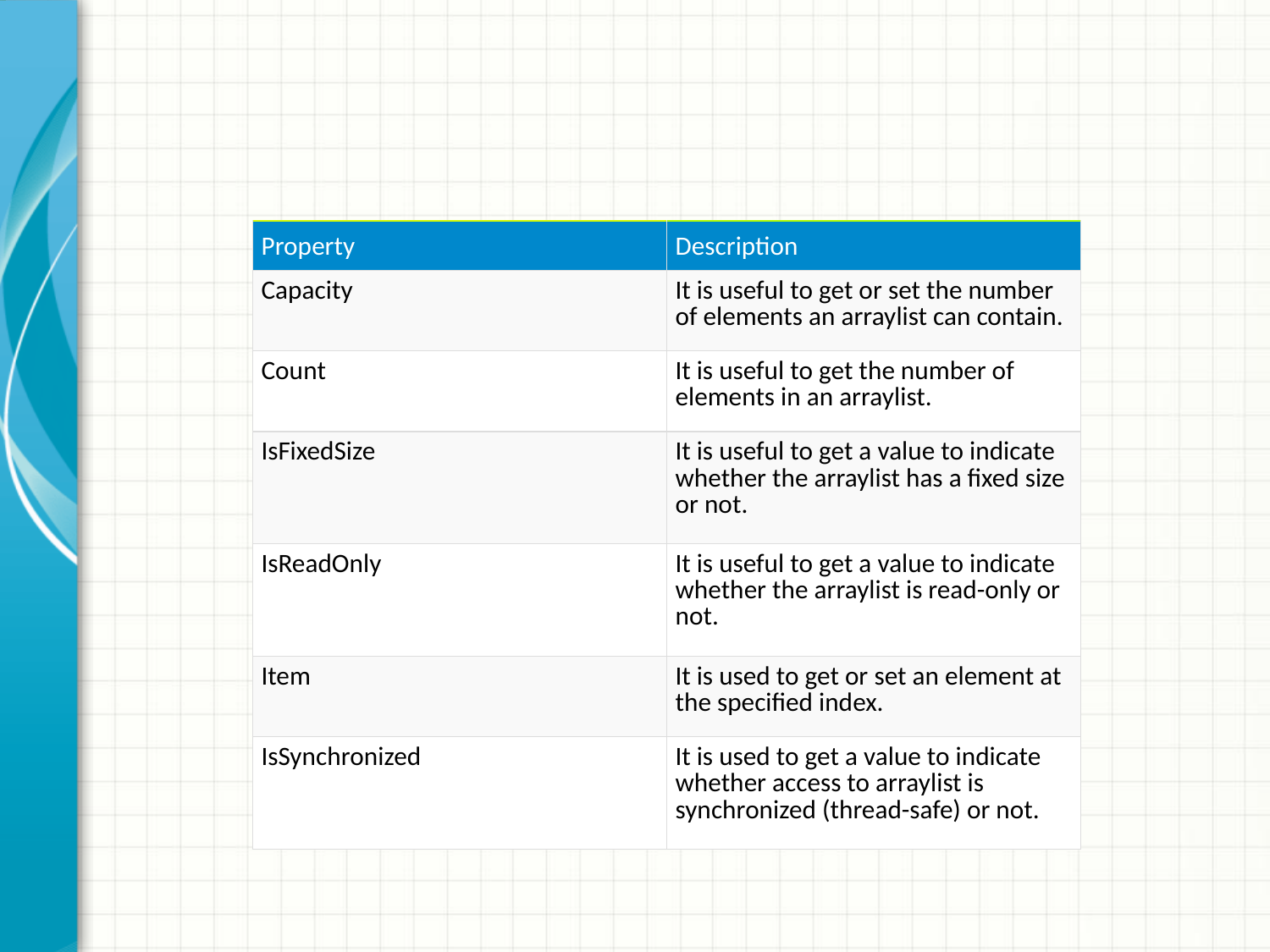

| Property | Description |
| --- | --- |
| Capacity | It is useful to get or set the number of elements an arraylist can contain. |
| Count | It is useful to get the number of elements in an arraylist. |
| IsFixedSize | It is useful to get a value to indicate whether the arraylist has a fixed size or not. |
| IsReadOnly | It is useful to get a value to indicate whether the arraylist is read-only or not. |
| Item | It is used to get or set an element at the specified index. |
| IsSynchronized | It is used to get a value to indicate whether access to arraylist is synchronized (thread-safe) or not. |